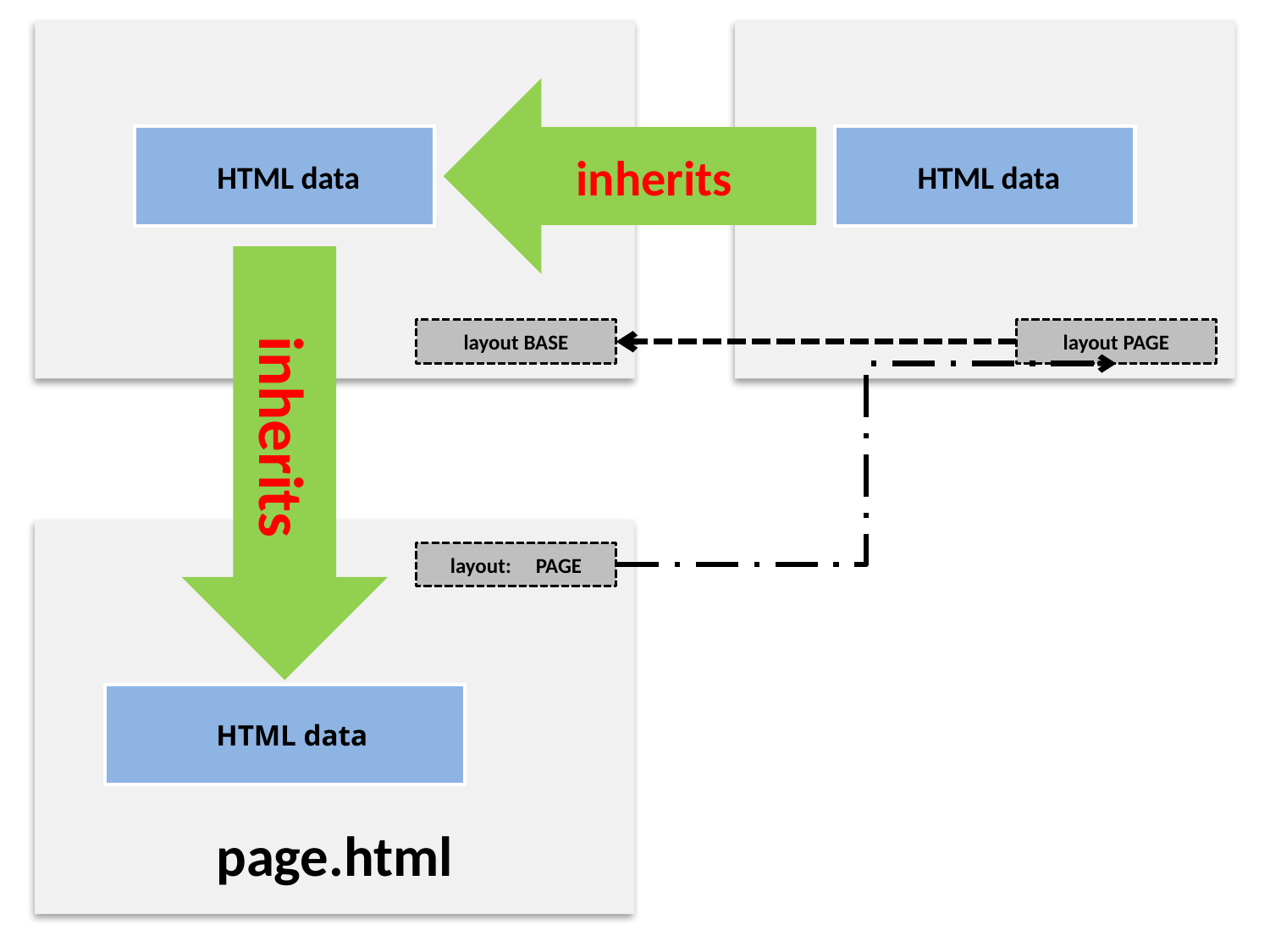

inherits
  HTML data
  HTML data
layout BASE
layout PAGE
inherits

layout:     PAGE
  HTML data
page.html